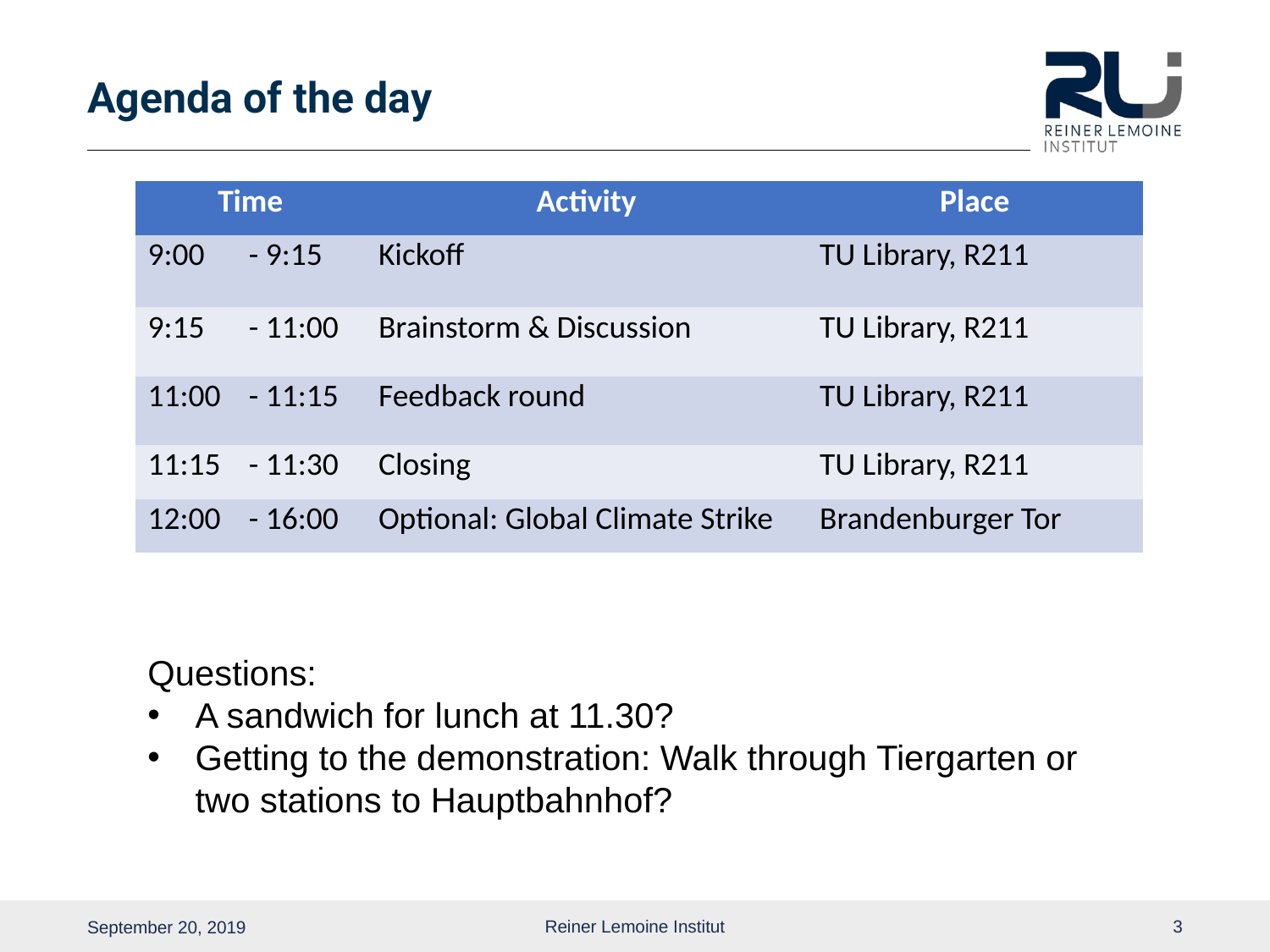

# Agenda of the day
| Time |  | Activity | Place |
| --- | --- | --- | --- |
| 9:00 | - 9:15 | Kickoff | TU Library, R211 |
| 9:15 | - 11:00 | Brainstorm & Discussion | TU Library, R211 |
| 11:00 | - 11:15 | Feedback round | TU Library, R211 |
| 11:15 | - 11:30 | Closing | TU Library, R211 |
| 12:00 | - 16:00 | Optional: Global Climate Strike | Brandenburger Tor |
Questions:
A sandwich for lunch at 11.30?
Getting to the demonstration: Walk through Tiergarten or two stations to Hauptbahnhof?
Reiner Lemoine Institut
3
September 20, 2019